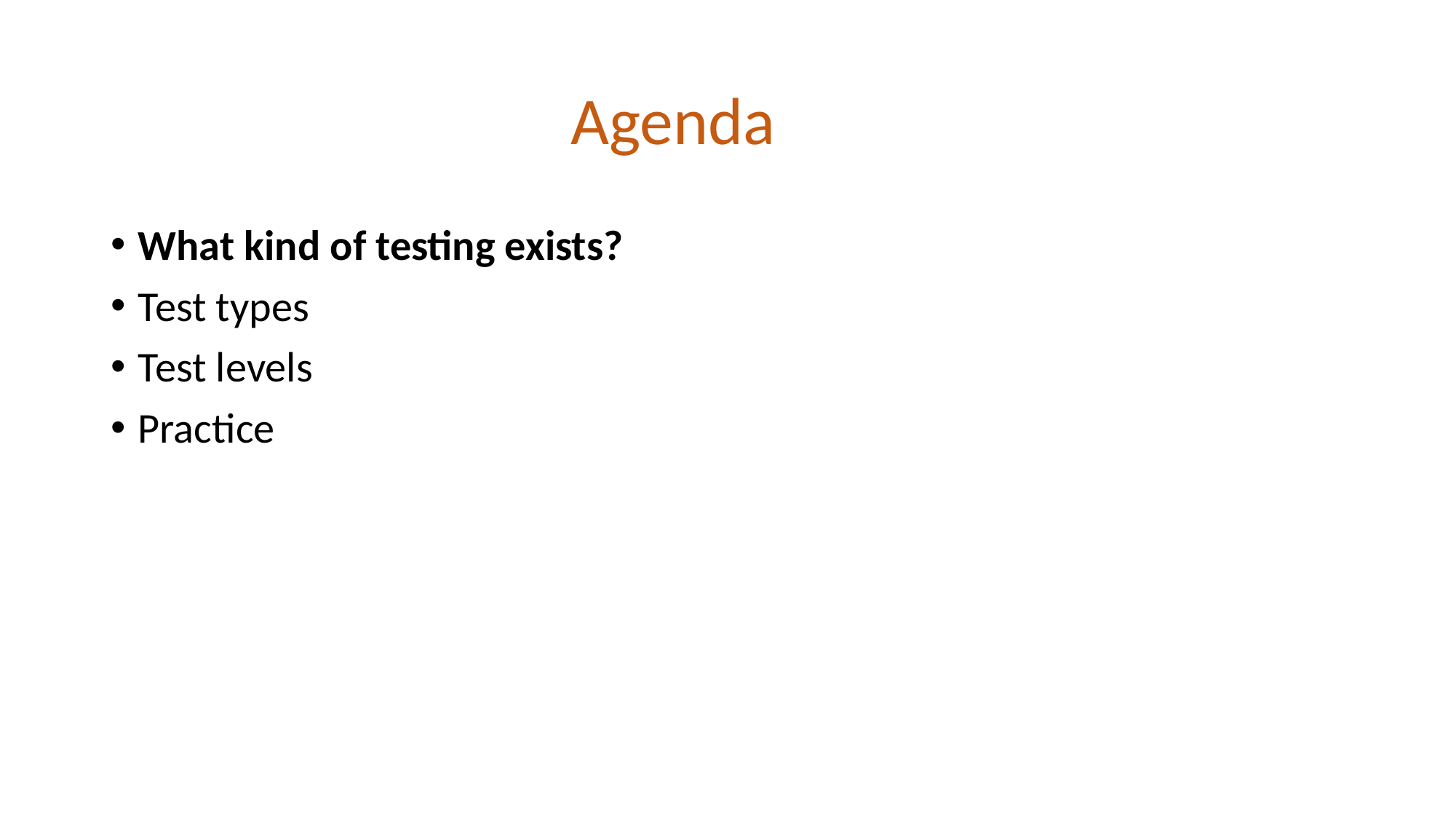

Agenda
What kind of testing exists?
Test types
Test levels
Practice